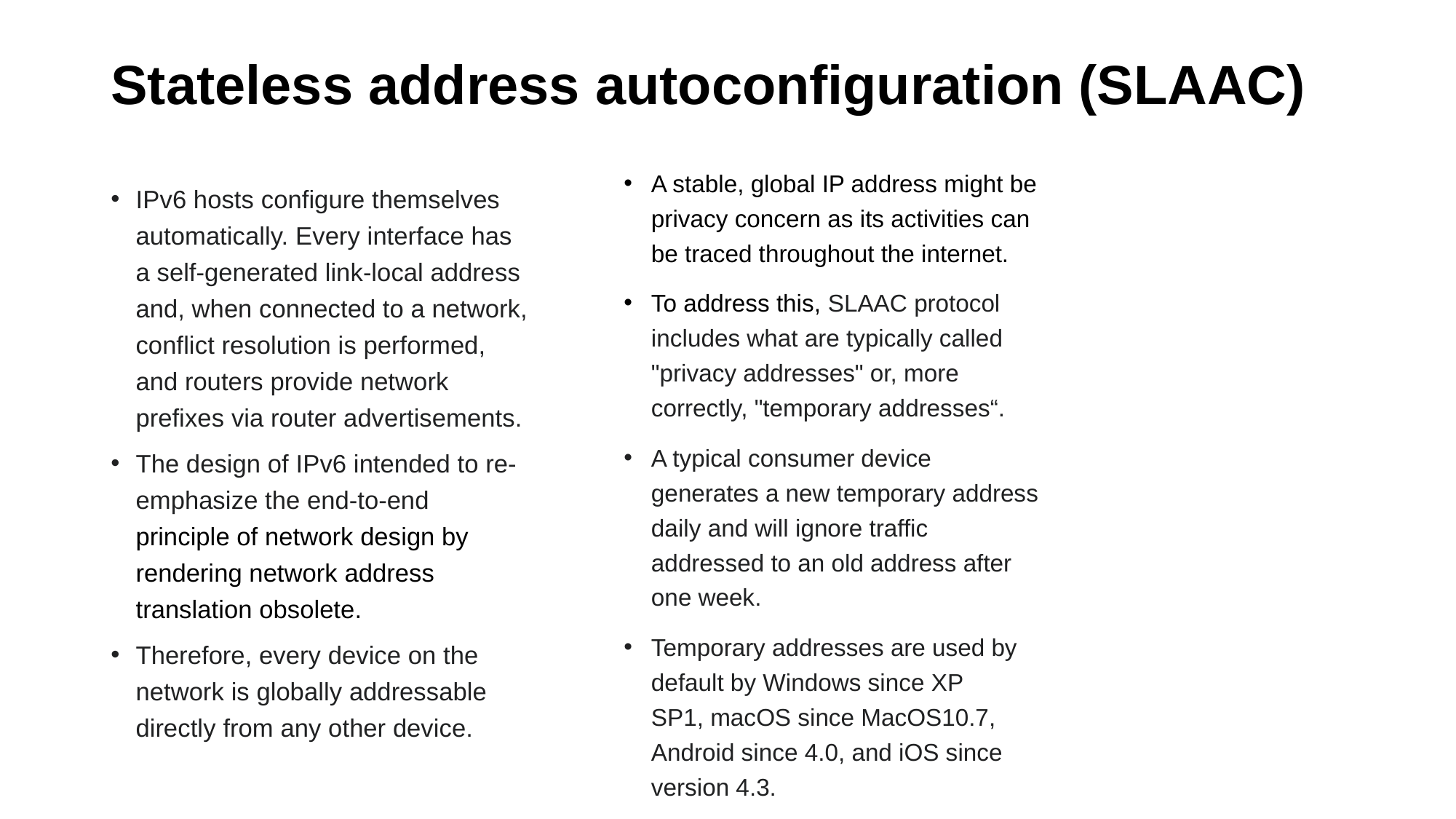

# Stateless address autoconfiguration (SLAAC)
A stable, global IP address might be privacy concern as its activities can be traced throughout the internet.
To address this, SLAAC protocol includes what are typically called "privacy addresses" or, more correctly, "temporary addresses“.
A typical consumer device generates a new temporary address daily and will ignore traffic addressed to an old address after one week.
Temporary addresses are used by default by Windows since XP SP1, macOS since MacOS10.7, Android since 4.0, and iOS since version 4.3.
IPv6 hosts configure themselves automatically. Every interface has a self-generated link-local address and, when connected to a network, conflict resolution is performed, and routers provide network prefixes via router advertisements.
The design of IPv6 intended to re-emphasize the end-to-end principle of network design by rendering network address translation obsolete.
Therefore, every device on the network is globally addressable directly from any other device.